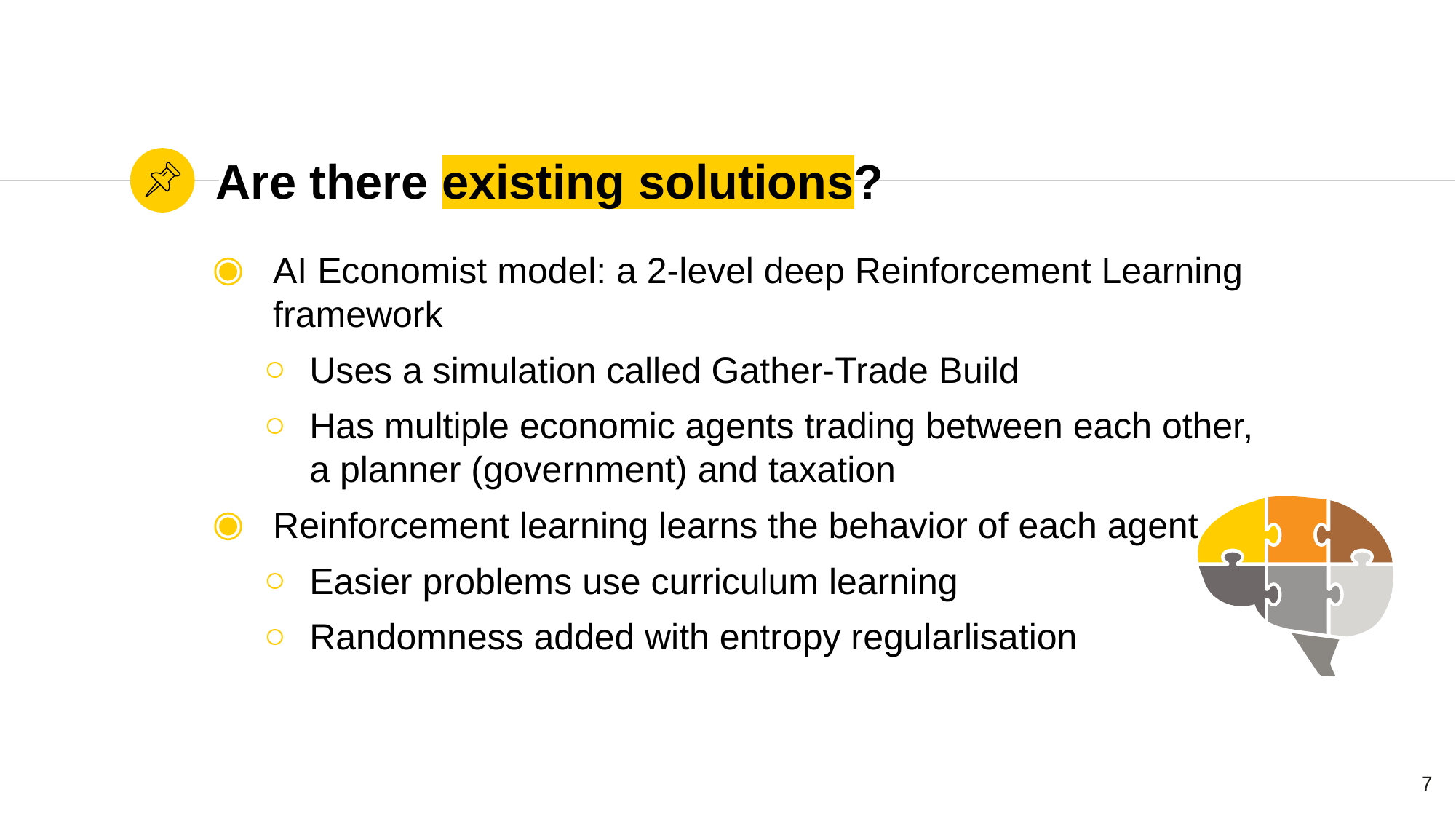

# Are there existing solutions?

AI Economist model: a 2-level deep Reinforcement Learning framework
Uses a simulation called Gather-Trade Build
Has multiple economic agents trading between each other, a planner (government) and taxation
Reinforcement learning learns the behavior of each agent
Easier problems use curriculum learning
Randomness added with entropy regularlisation

7